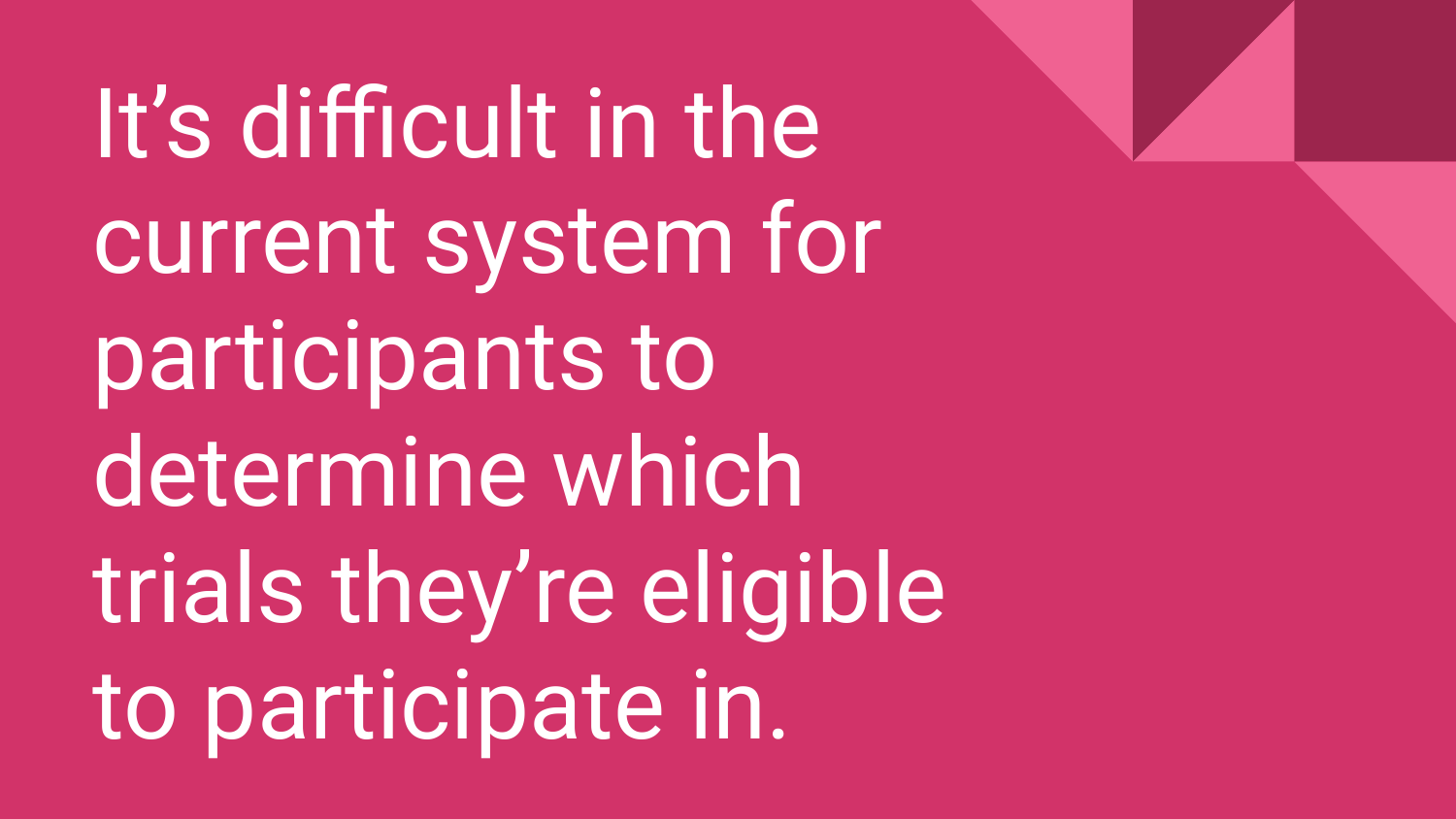

# It’s difficult in the current system for participants to determine which trials they’re eligible to participate in.